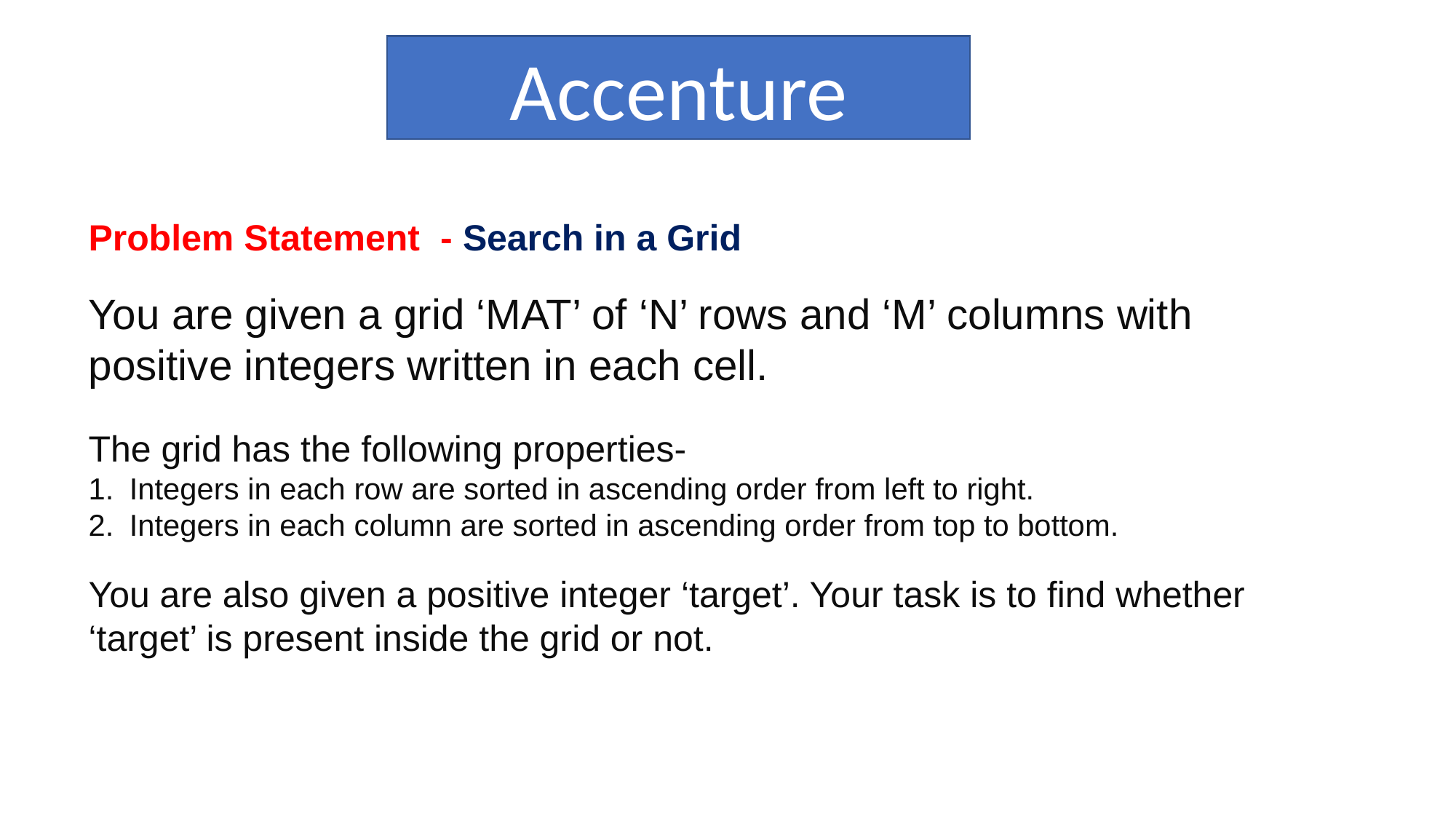

Accenture
Problem Statement  - Search in a Grid

You are given a grid ‘MAT’ of ‘N’ rows and ‘M’ columns with positive integers written in each cell.

The grid has the following properties-
Integers in each row are sorted in ascending order from left to right.
Integers in each column are sorted in ascending order from top to bottom.

You are also given a positive integer ‘target’. Your task is to find whether ‘target’ is present inside the grid or not.